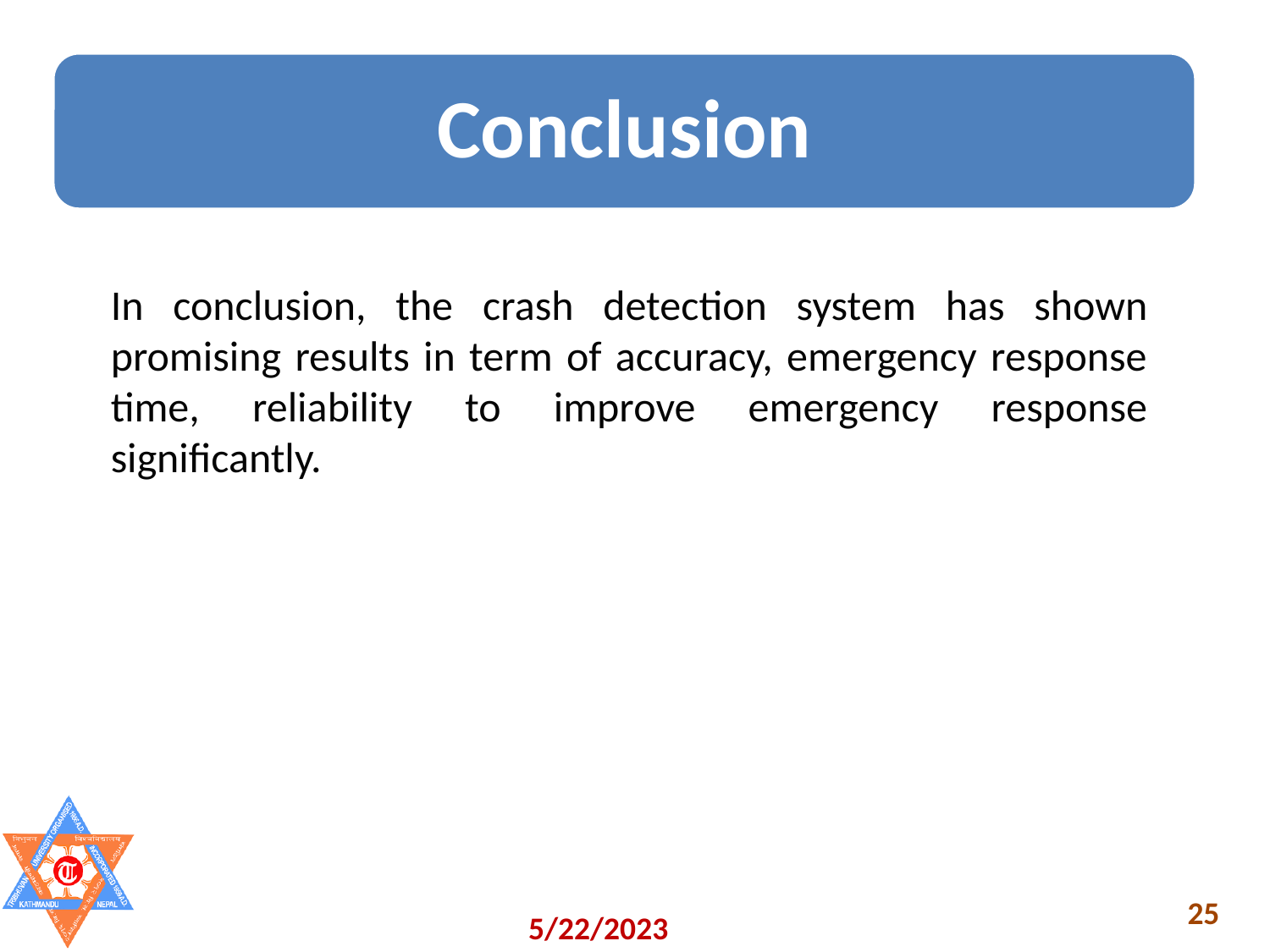

Conclusion
In conclusion, the crash detection system has shown promising results in term of accuracy, emergency response time, reliability to improve emergency response significantly.
5/22/2023